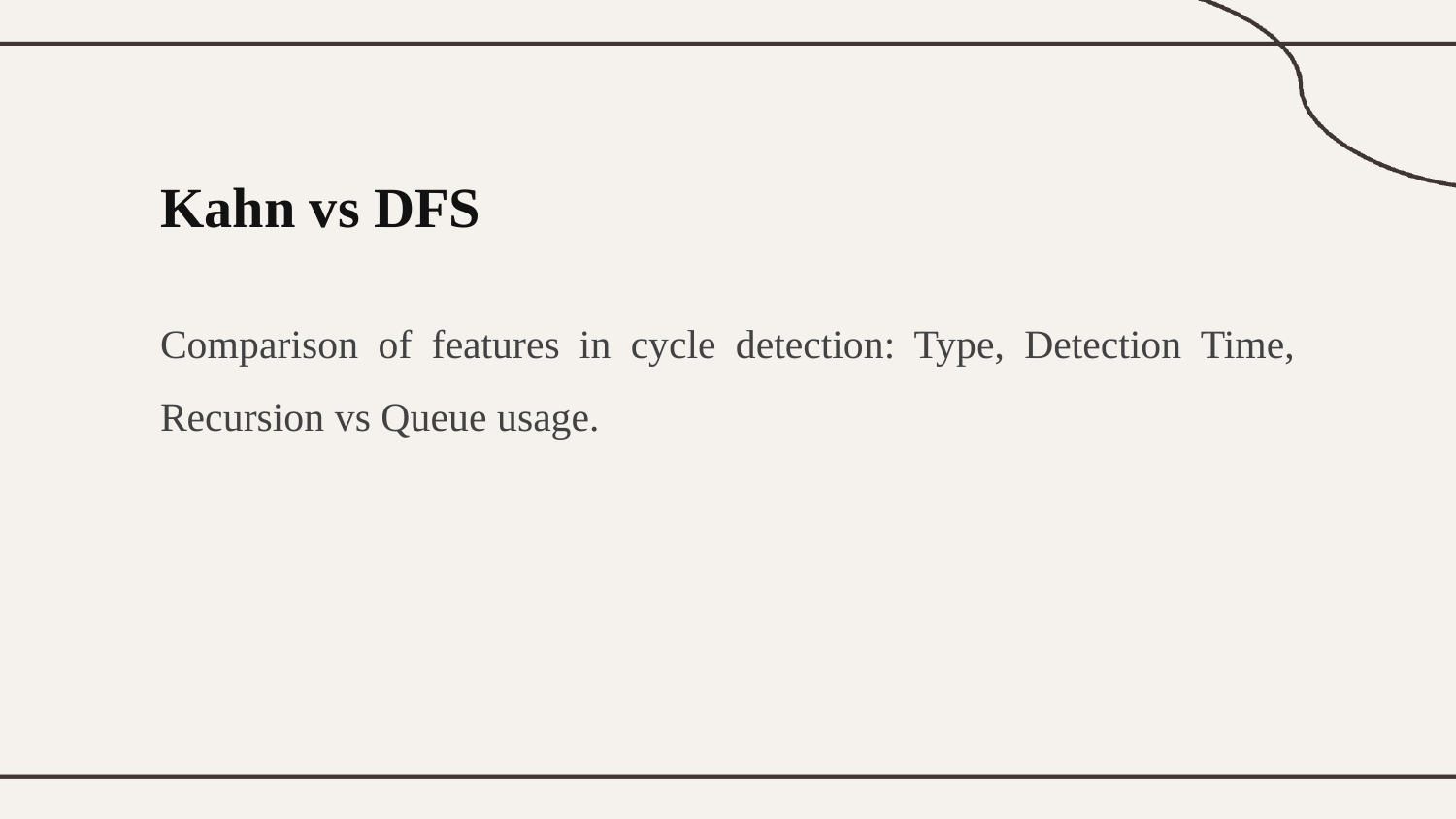

Kahn vs DFS
Comparison of features in cycle detection: Type, Detection Time, Recursion vs Queue usage.